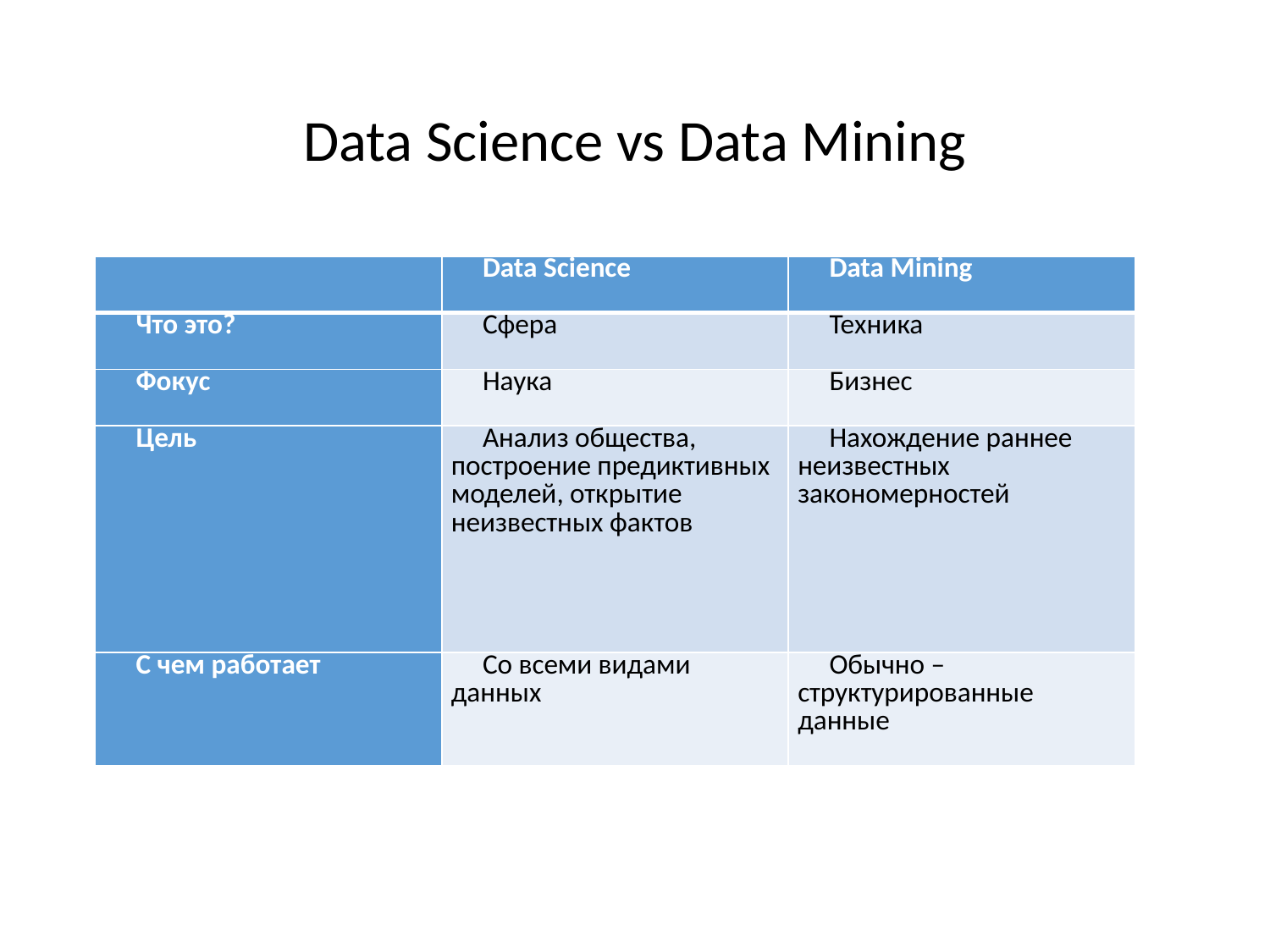

# Data Science vs Data Mining
|  | Data Science | Data Mining |
| --- | --- | --- |
| Что это? | Сфера | Техника |
| Фокус | Наука | Бизнес |
| Цель | Анализ общества, построение предиктивных моделей, открытие неизвестных фактов | Нахождение раннее неизвестных закономерностей |
| С чем работает | Со всеми видами данных | Обычно – структурированные данные |